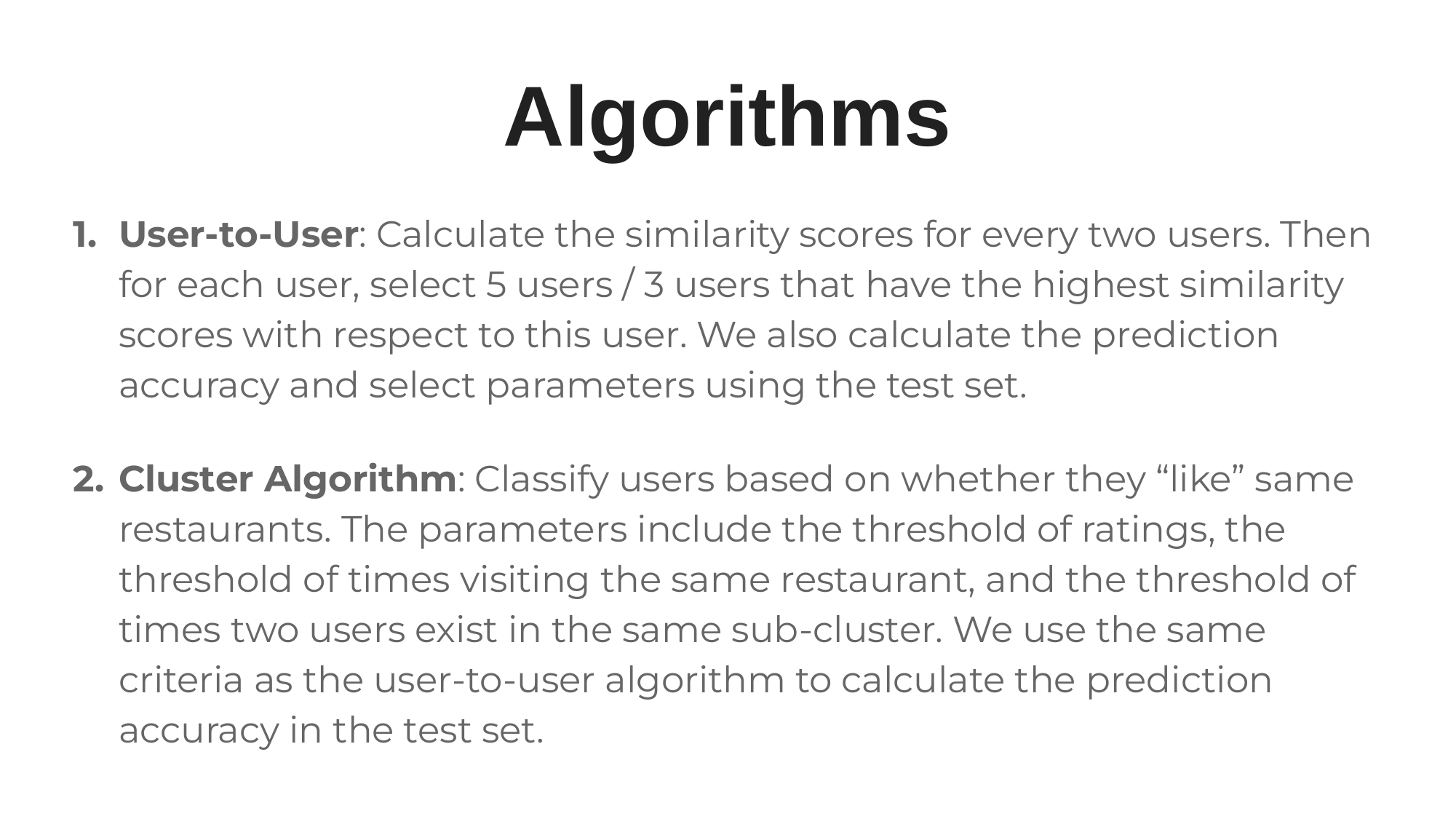

# Algorithms
User-to-User: Calculate the similarity scores for every two users. Then for each user, select 5 users / 3 users that have the highest similarity scores with respect to this user. We also calculate the prediction accuracy and select parameters using the test set.
Cluster Algorithm: Classify users based on whether they “like” same restaurants. The parameters include the threshold of ratings, the threshold of times visiting the same restaurant, and the threshold of times two users exist in the same sub-cluster. We use the same criteria as the user-to-user algorithm to calculate the prediction accuracy in the test set.